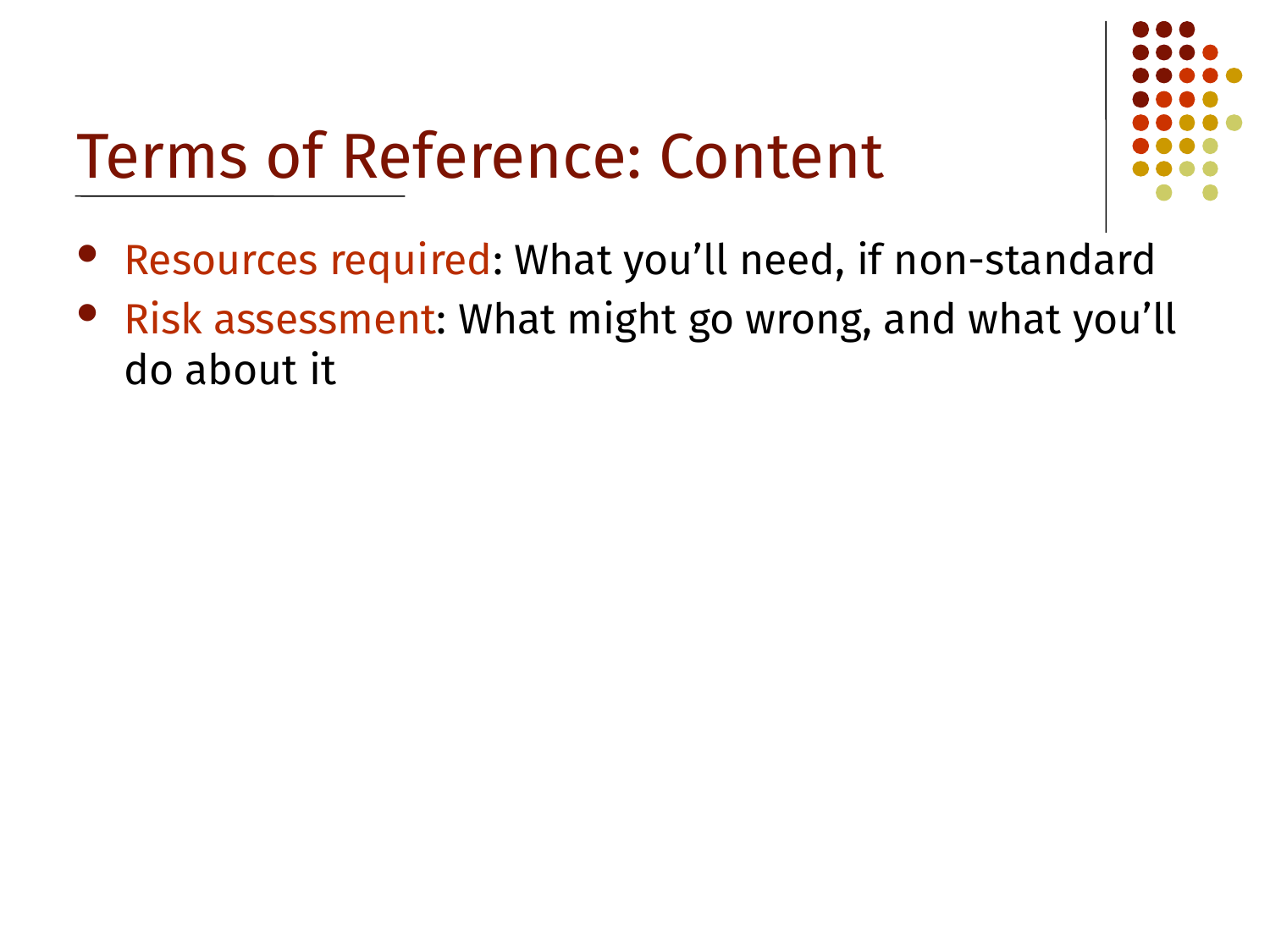

# Terms of Reference: Content
Resources required: What you’ll need, if non-standard
Risk assessment: What might go wrong, and what you’ll do about it